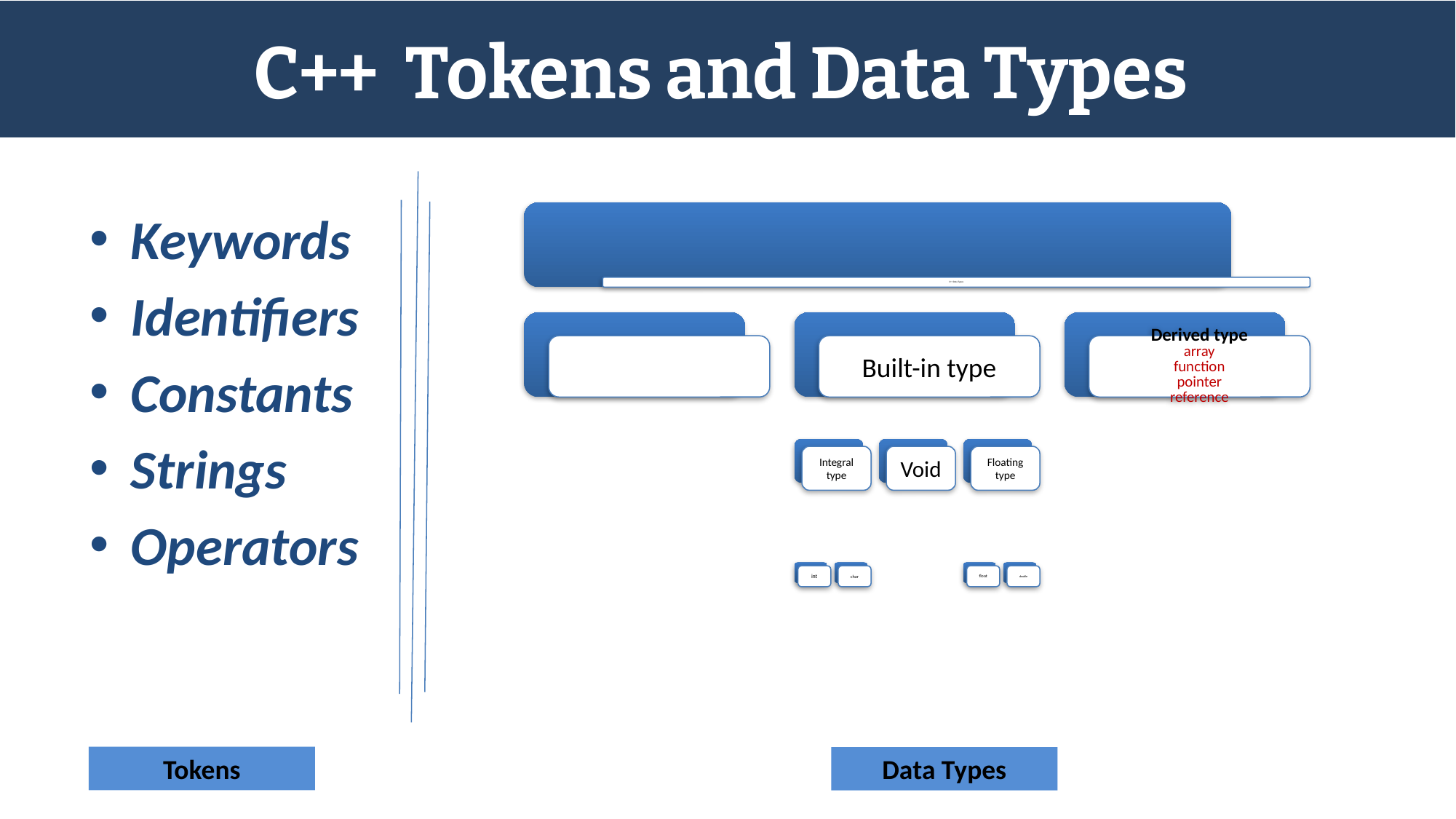

# C++  Tokens and Data Types
Keywords
Identifiers
Constants
Strings
Operators

C++ Data Types
Built-in type
Integral type
Derived type
array
function
pointer
reference
Void
Floating type
float
double
int
char
Tokens
Data Types